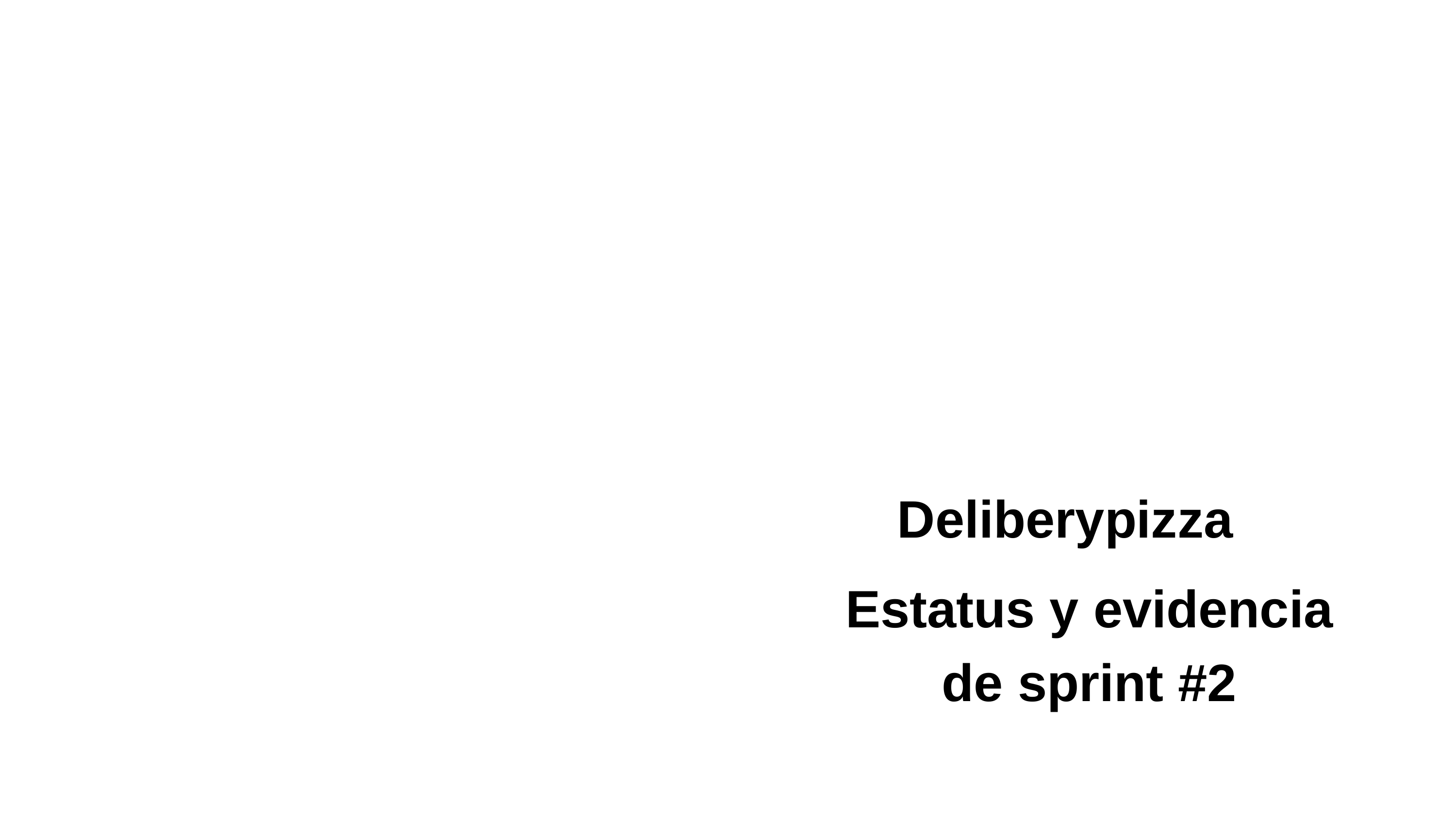

Deliberypizza
Estatus y evidencia de sprint #2